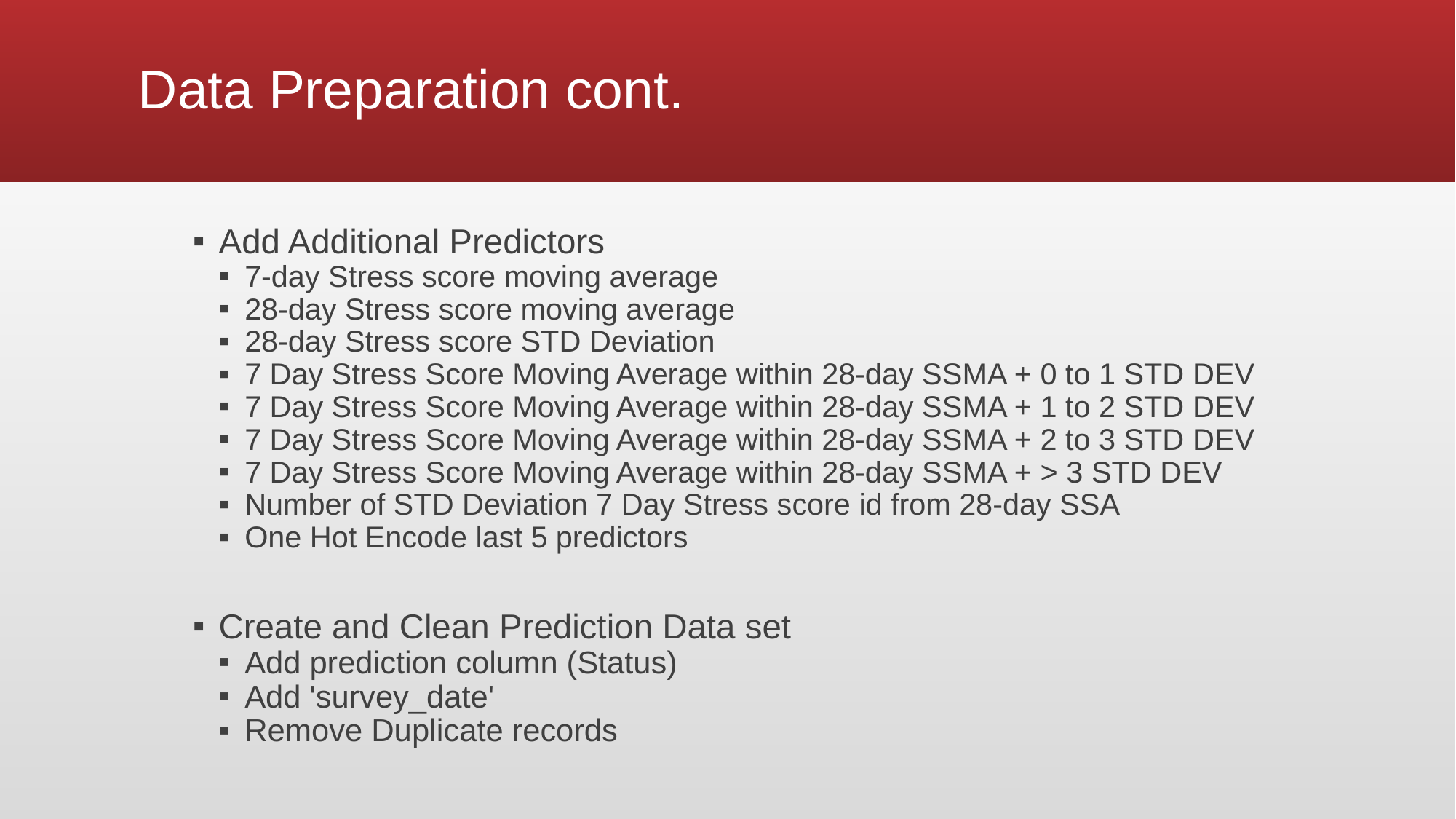

# Data Preparation cont.
Add Additional Predictors
7-day Stress score moving average
28-day Stress score moving average
28-day Stress score STD Deviation
7 Day Stress Score Moving Average within 28-day SSMA + 0 to 1 STD DEV
7 Day Stress Score Moving Average within 28-day SSMA + 1 to 2 STD DEV
7 Day Stress Score Moving Average within 28-day SSMA + 2 to 3 STD DEV
7 Day Stress Score Moving Average within 28-day SSMA + > 3 STD DEV
Number of STD Deviation 7 Day Stress score id from 28-day SSA
One Hot Encode last 5 predictors

Create and Clean Prediction Data set
Add prediction column (Status)
Add 'survey_date'
Remove Duplicate records